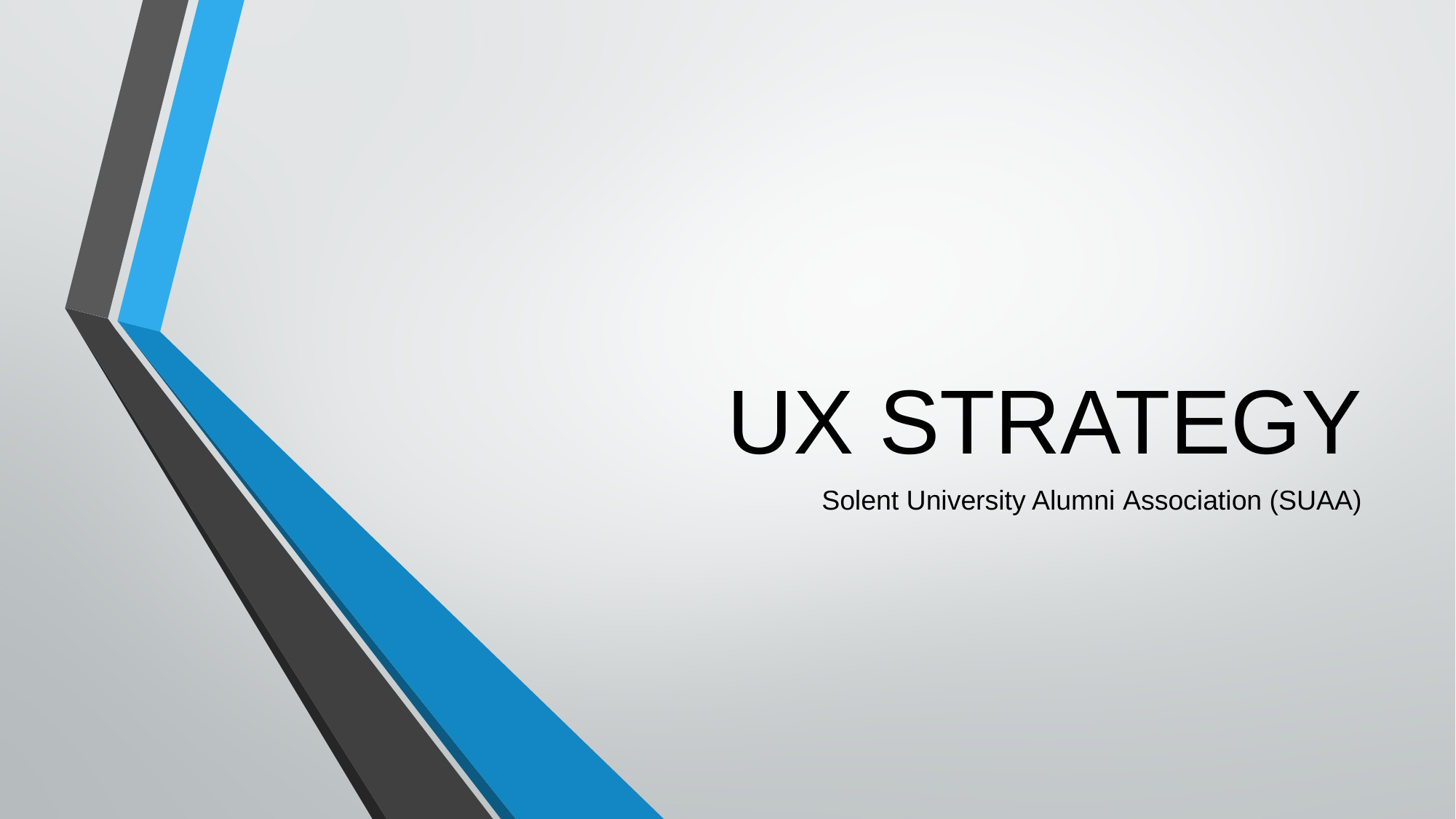

# UX STRATEGY
Solent University Alumni Association (SUAA)